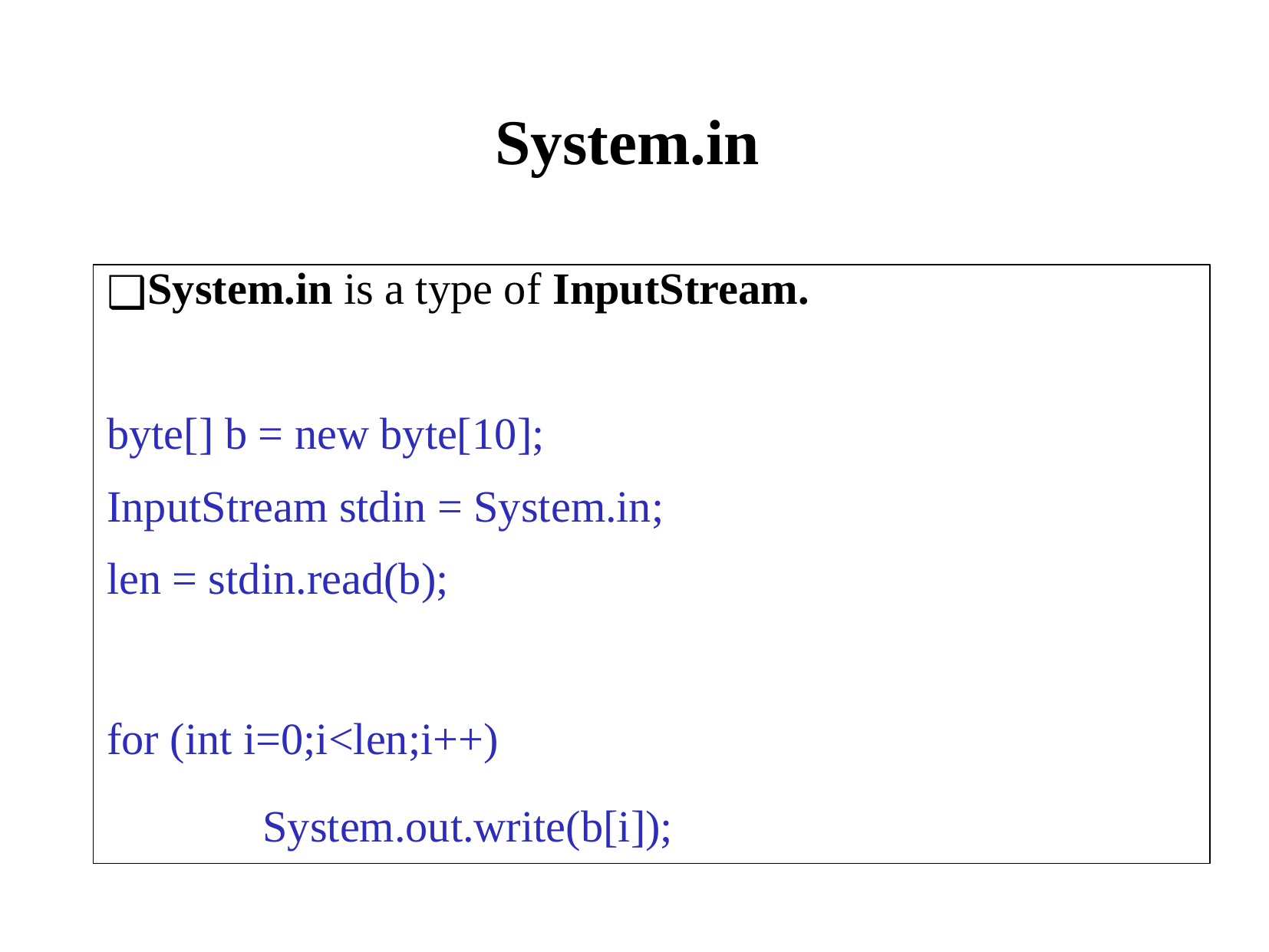

# System.in
System.in is a type of InputStream.

byte[] b = new byte[10];
InputStream stdin = System.in;
len = stdin.read(b);

for (int i=0;i<len;i++)
		System.out.write(b[i]);